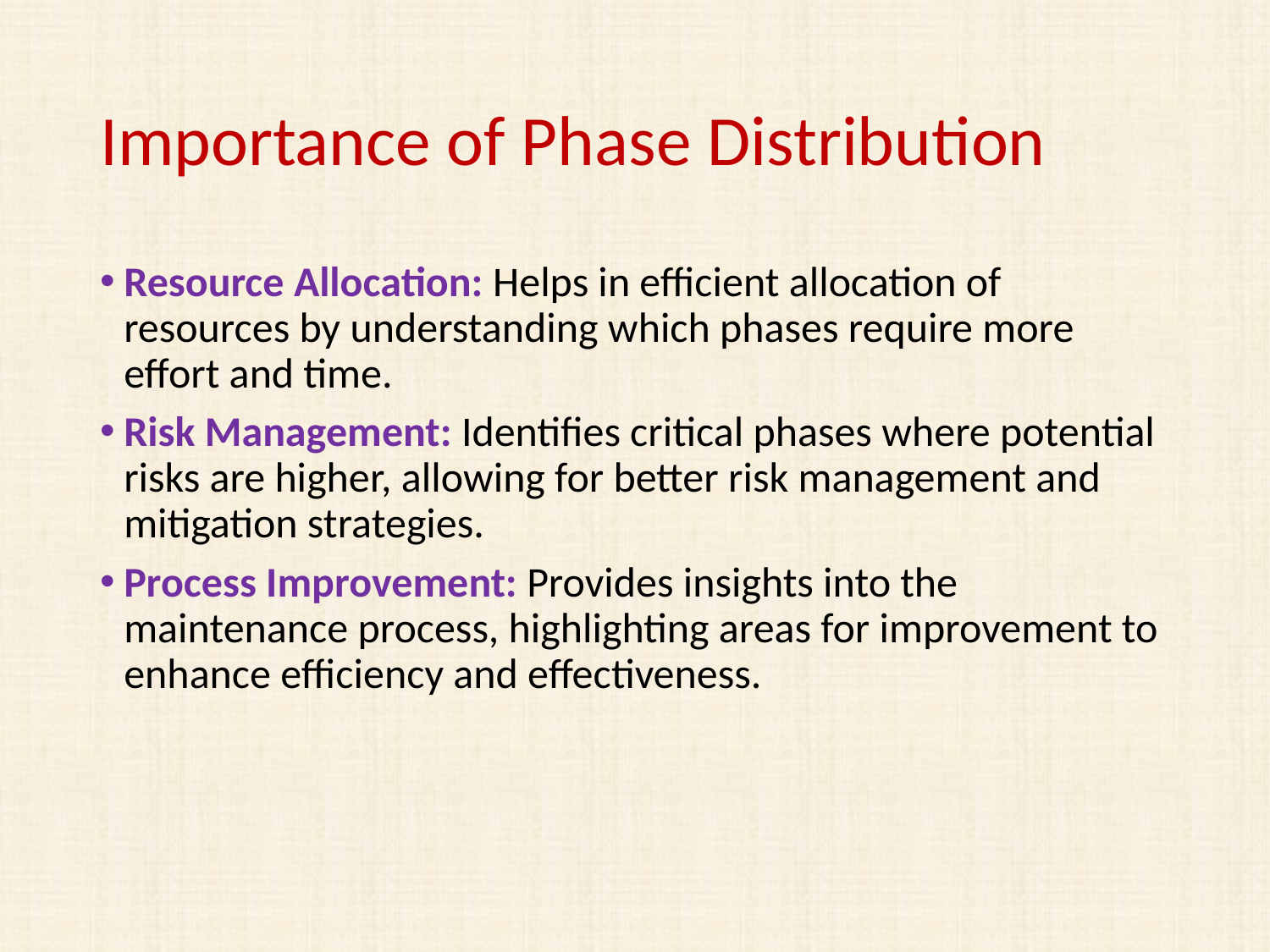

# Importance of Phase Distribution
Resource Allocation: Helps in efficient allocation of resources by understanding which phases require more effort and time.
Risk Management: Identifies critical phases where potential risks are higher, allowing for better risk management and mitigation strategies.
Process Improvement: Provides insights into the maintenance process, highlighting areas for improvement to enhance efficiency and effectiveness.